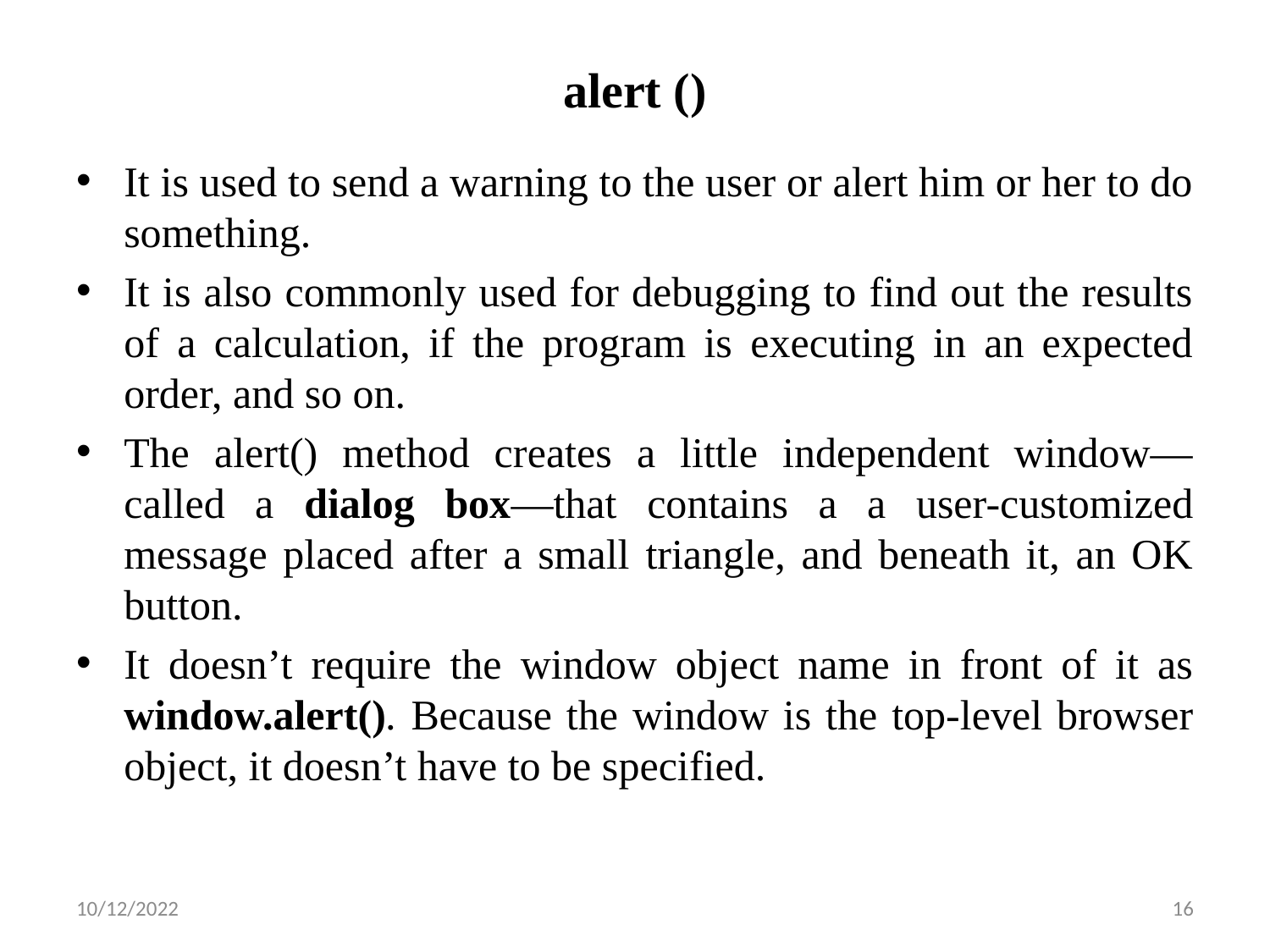

# alert ()
It is used to send a warning to the user or alert him or her to do something.
It is also commonly used for debugging to find out the results of a calculation, if the program is executing in an expected order, and so on.
The alert() method creates a little independent window—called a dialog box—that contains a a user-customized message placed after a small triangle, and beneath it, an OK button.
It doesn’t require the window object name in front of it as window.alert(). Because the window is the top-level browser object, it doesn’t have to be specified.

10/12/2022
16